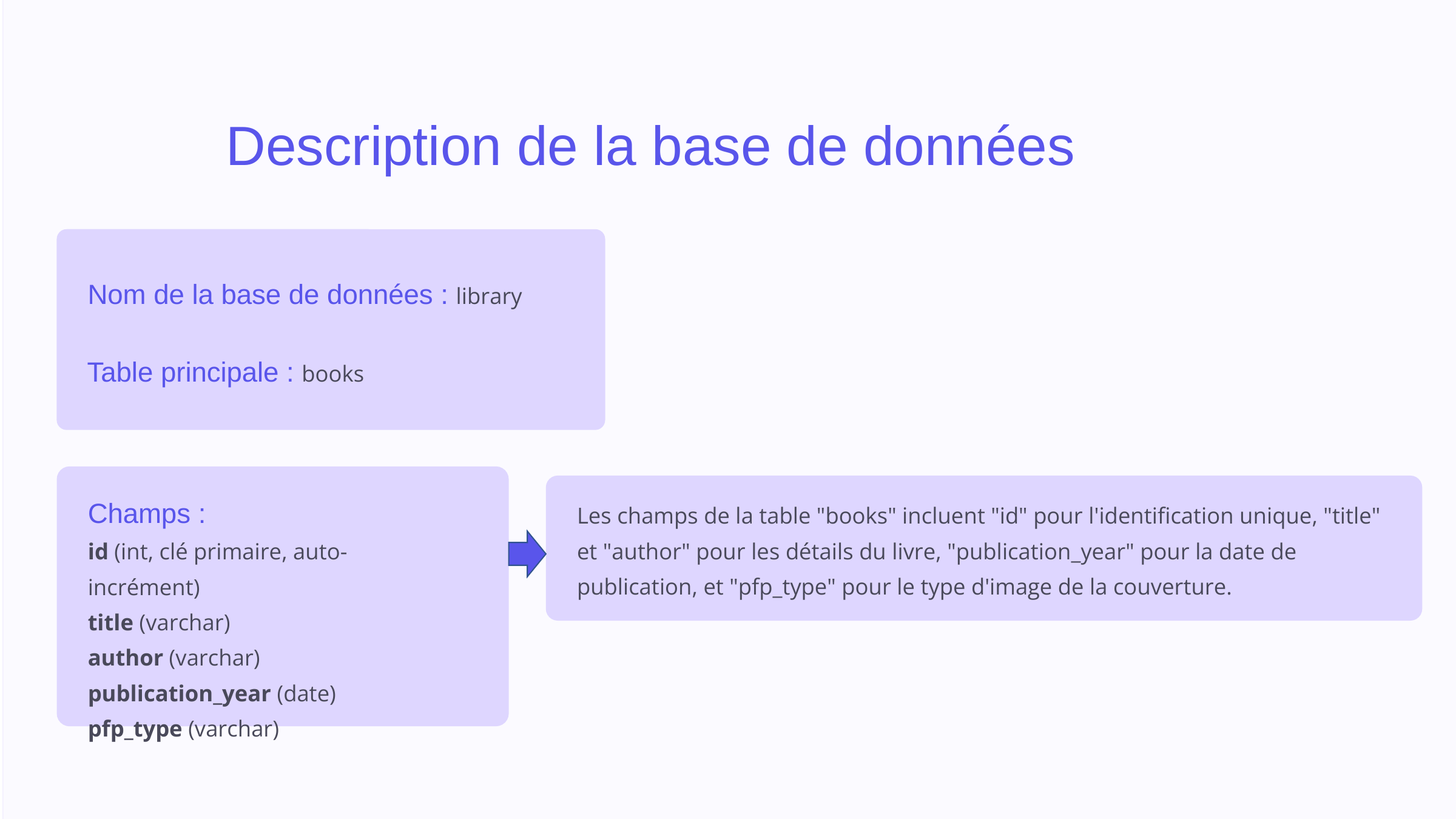

Description de la base de données

Nom de la base de données : library
Table principale : books

Les champs de la table "books" incluent "id" pour l'identification unique, "title" et "author" pour les détails du livre, "publication_year" pour la date de publication, et "pfp_type" pour le type d'image de la couverture.
Champs :
id (int, clé primaire, auto-incrément)
title (varchar)
author (varchar)
publication_year (date)
pfp_type (varchar)